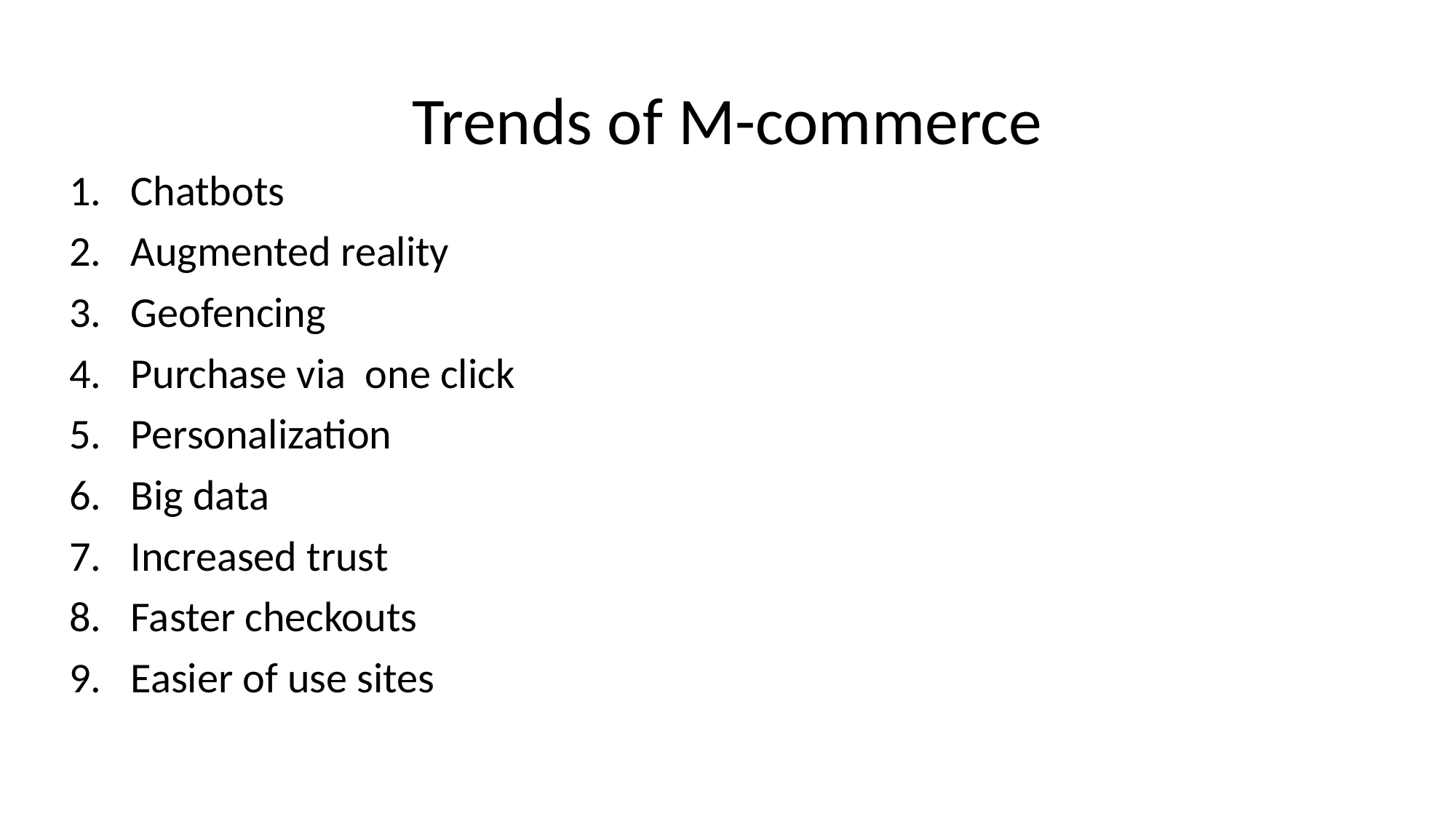

# Trends of M-commerce
Chatbots
Augmented reality
Geofencing
Purchase via  one click
Personalization
Big data
Increased trust
Faster checkouts
Easier of use sites